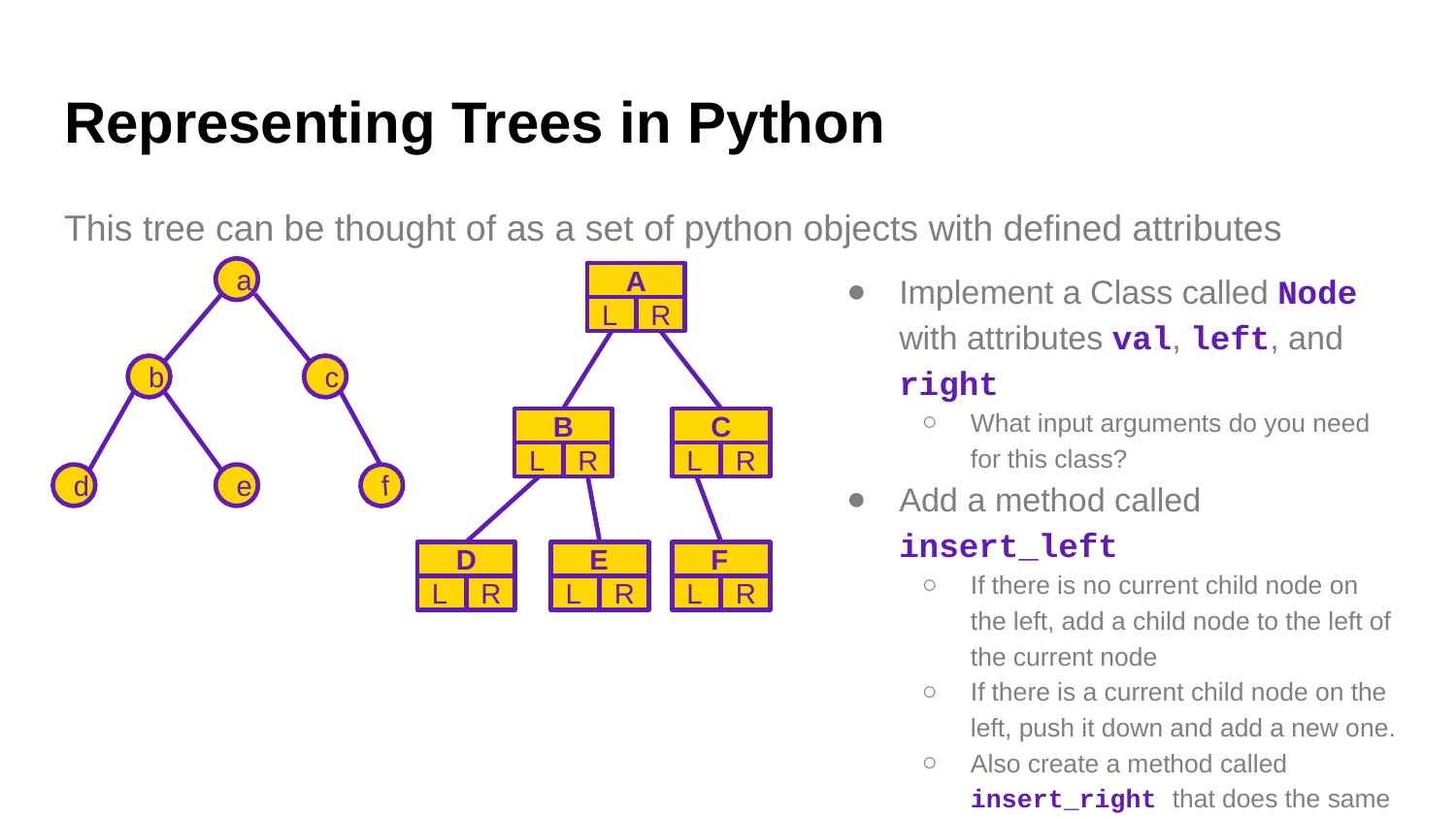

# Representing Trees in Python
This tree can be thought of as a set of python objects with defined attributes
Implement a Class called Node with attributes val, left, and right
What input arguments do you need for this class?
Add a method called insert_left
If there is no current child node on the left, add a child node to the left of the current node
If there is a current child node on the left, push it down and add a new one.
Also create a method called insert_right that does the same

a
b
c
d
e
f
   A
L
R
   B
L
R
   C
L
R
   D
L
R
   E
L
R
   F
L
R